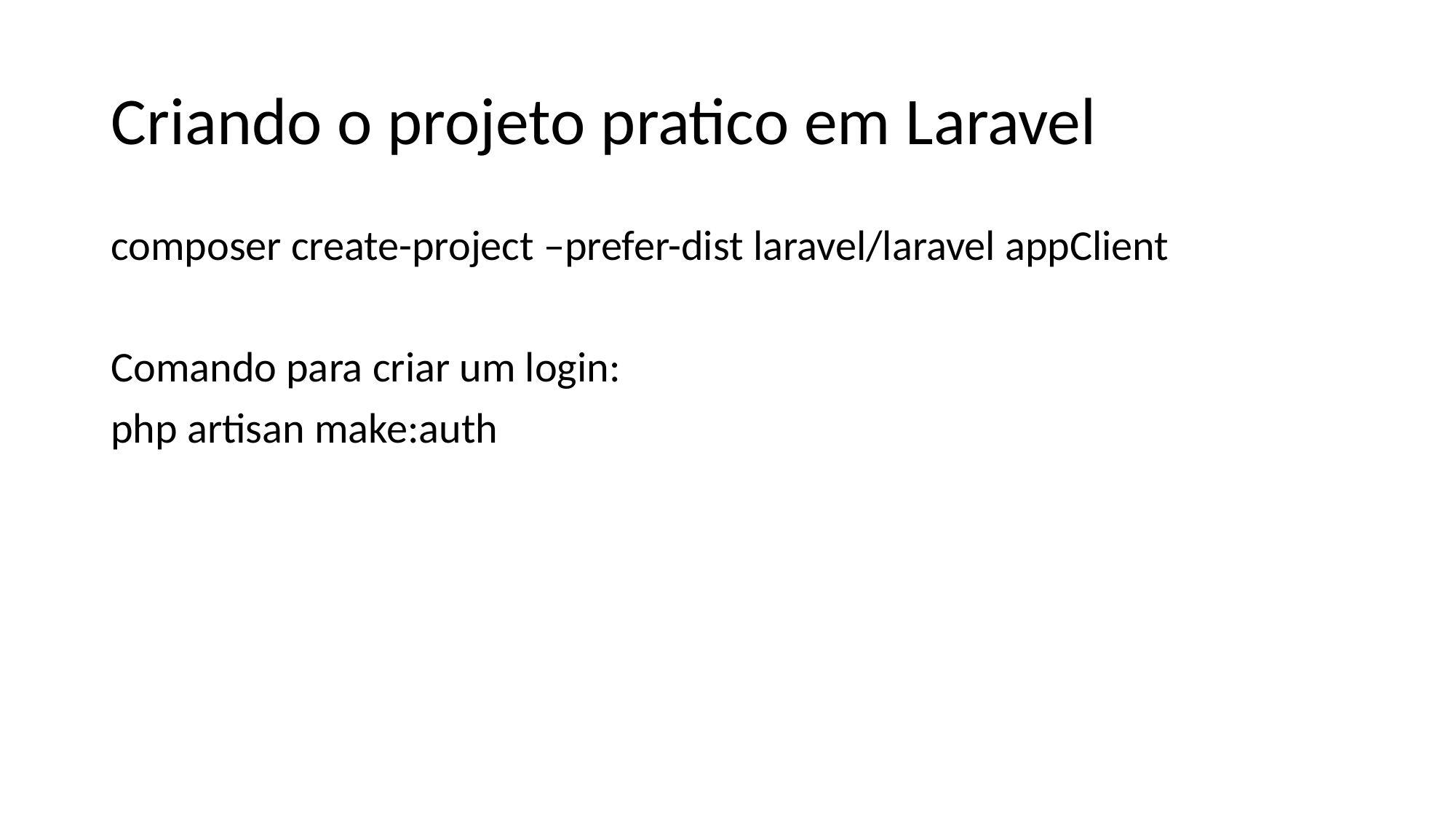

# Criando o projeto pratico em Laravel
composer create-project –prefer-dist laravel/laravel appClient

Comando para criar um login:
php artisan make:auth